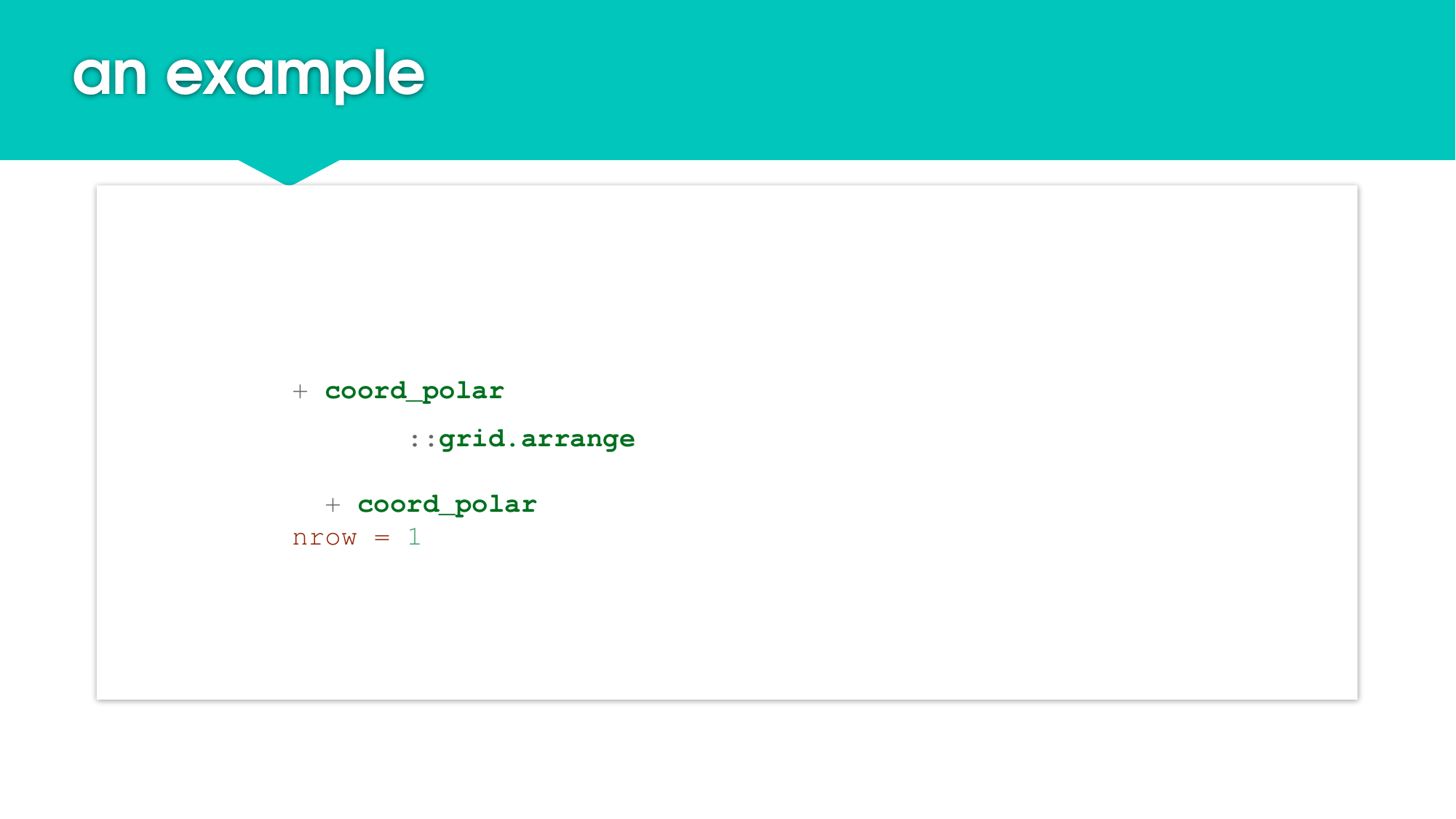

# an example
p
p + coord_polar()
gridExtra::grid.arrange(
  p,
  p + coord_polar(),
  nrow = 1
)